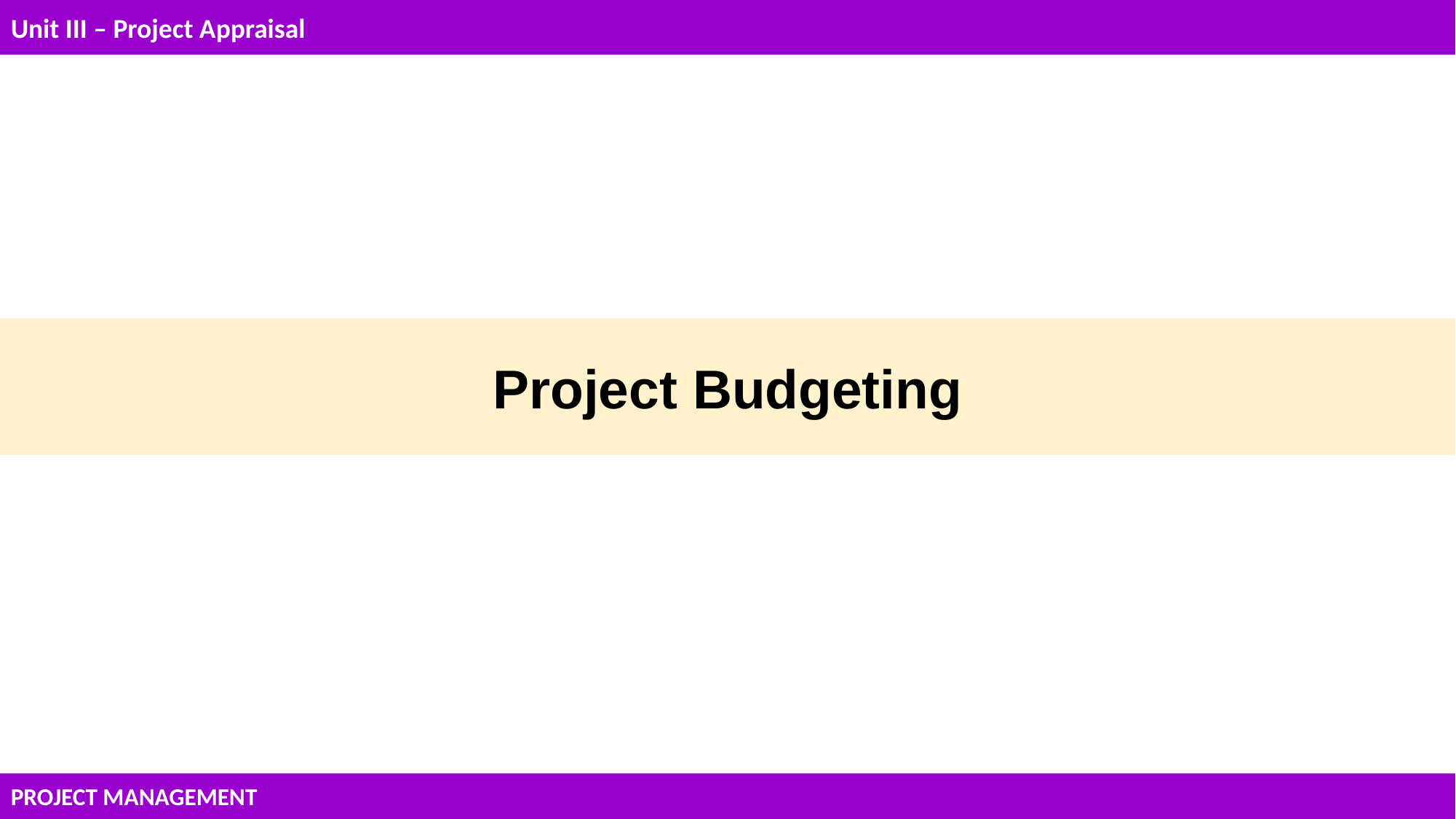

Unit III – Project Appraisal
Project Budgeting
PROJECT MANAGEMENT